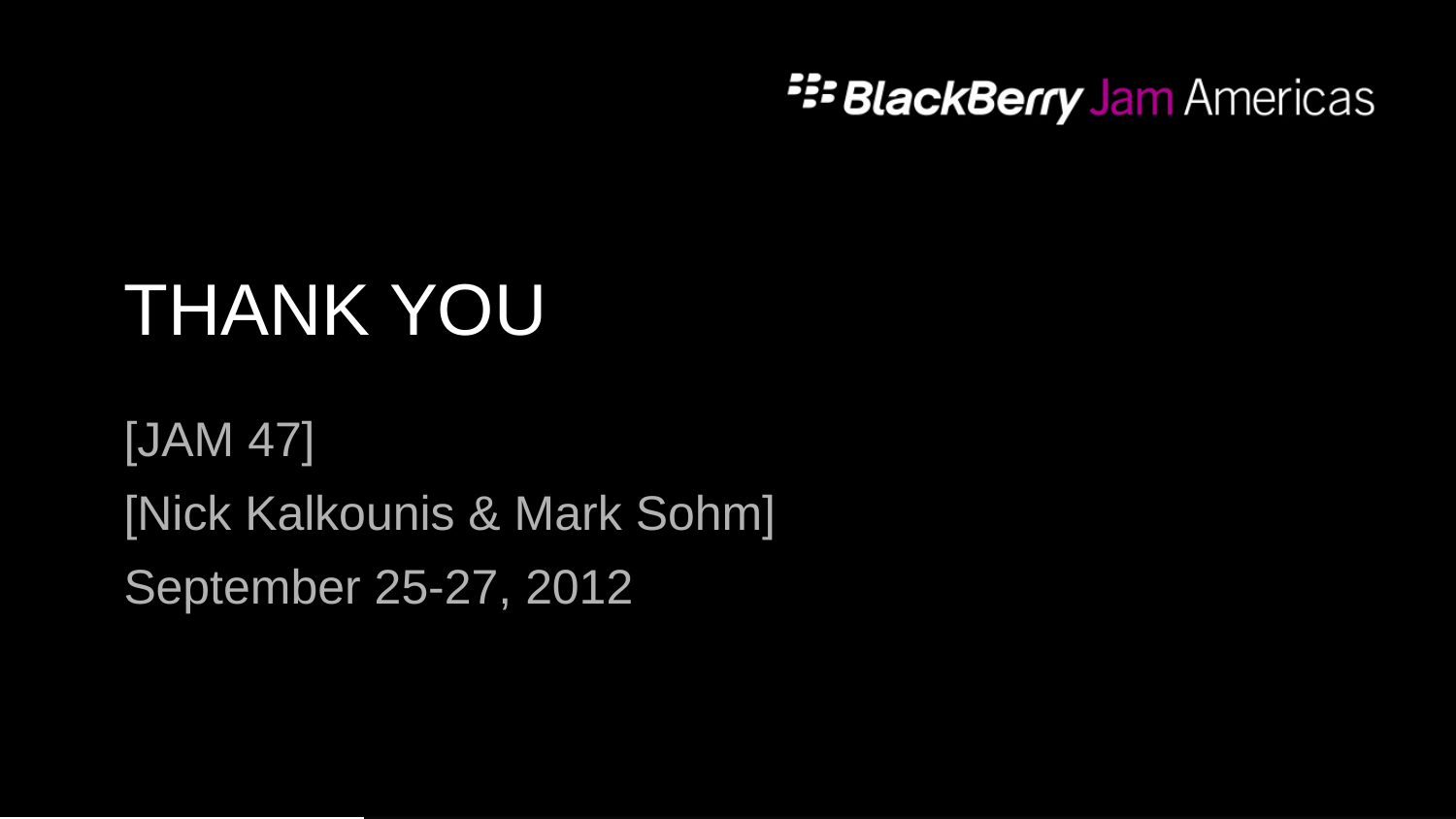

# THANK YOU
[JAM 47]
[Nick Kalkounis & Mark Sohm]
September 25-27, 2012